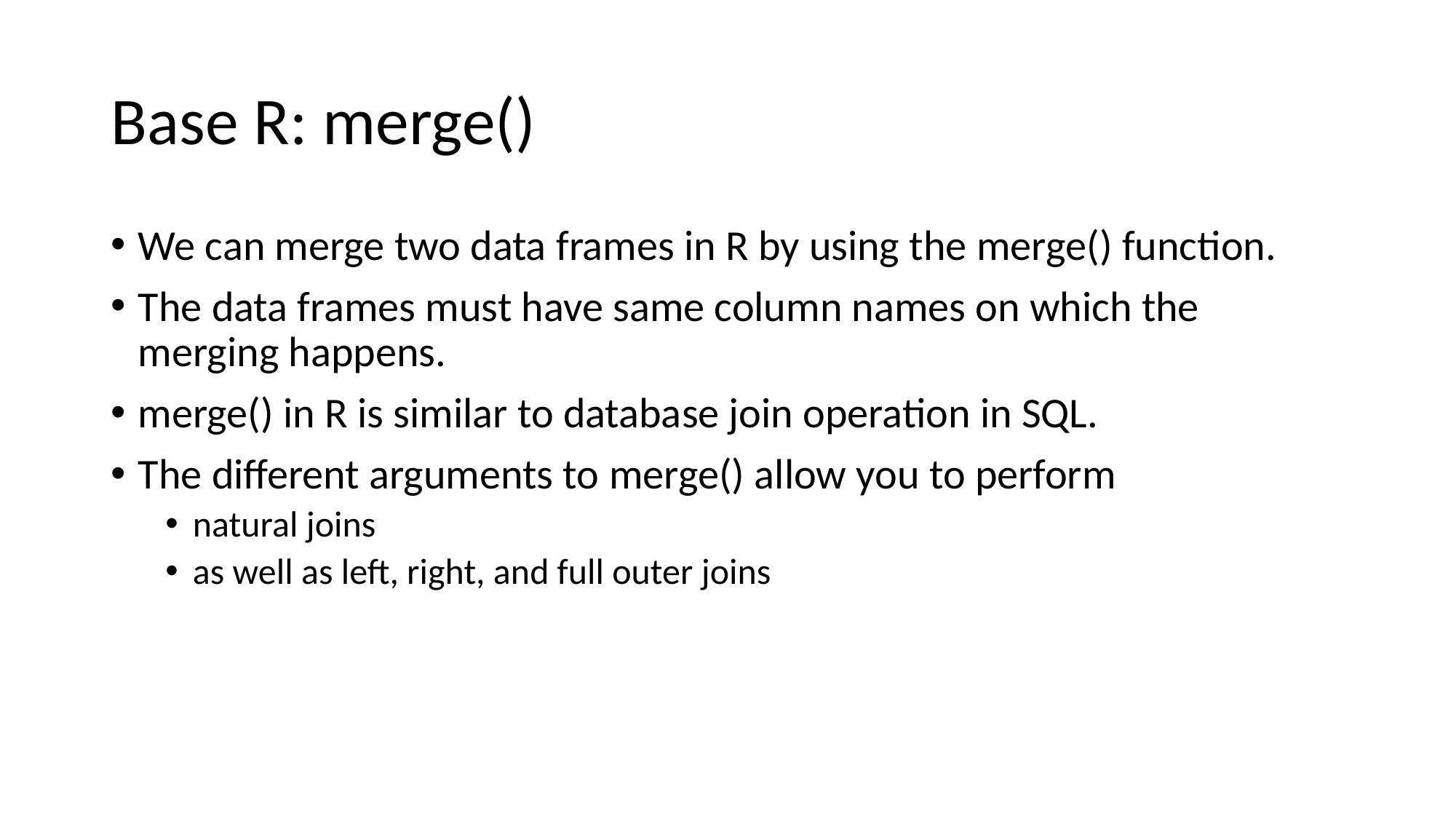

# Base R: merge()
We can merge two data frames in R by using the merge() function.
The data frames must have same column names on which the merging happens.
merge() in R is similar to database join operation in SQL.
The different arguments to merge() allow you to perform
natural joins
as well as left, right, and full outer joins